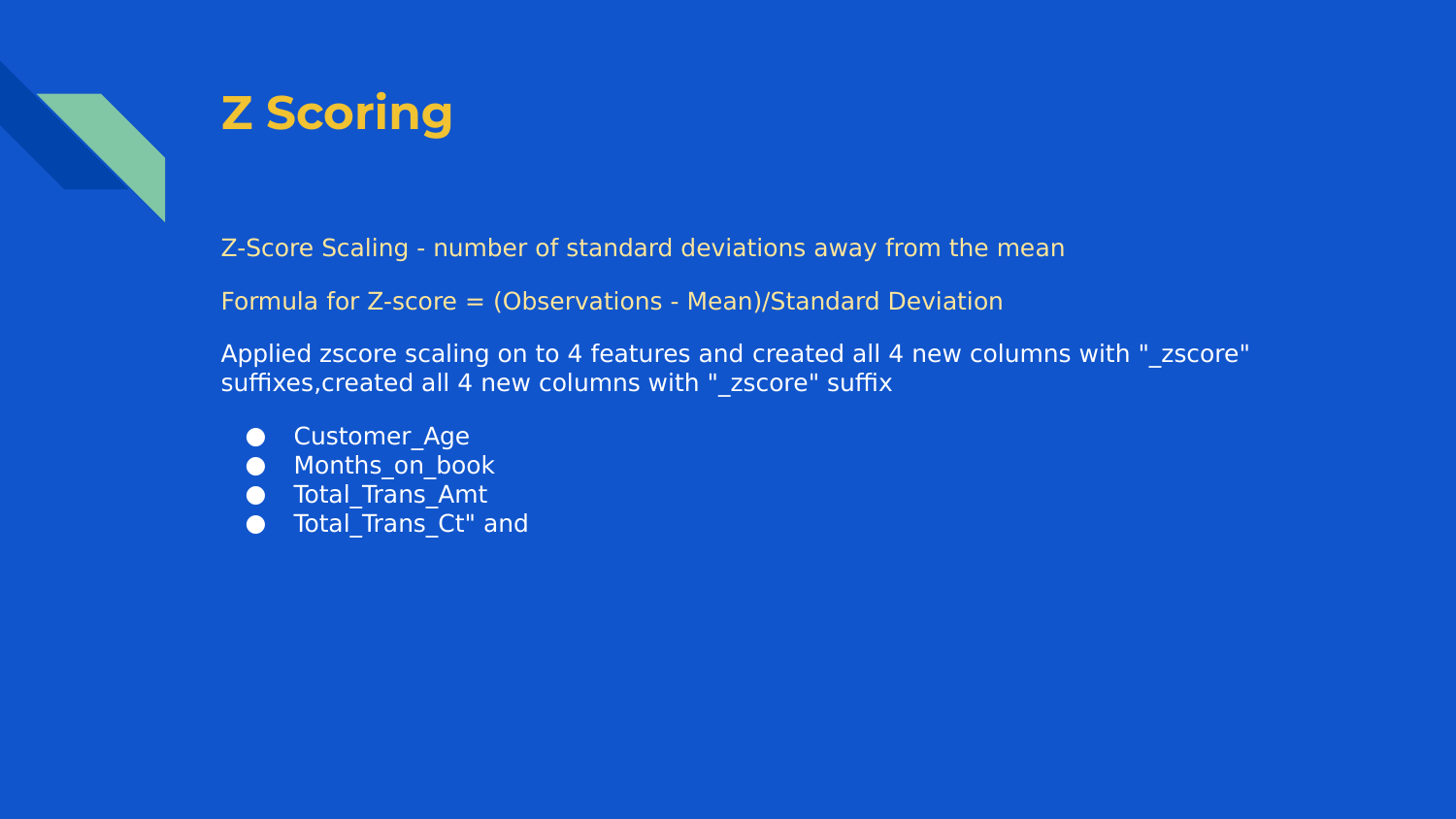

# Z Scoring

Z-Score Scaling - number of standard deviations away from the mean
Formula for Z-score = (Observations - Mean)/Standard Deviation
Applied zscore scaling on to 4 features and created all 4 new columns with "_zscore" suffixes,created all 4 new columns with "_zscore" suffix
Customer_Age
Months_on_book
Total_Trans_Amt
Total_Trans_Ct" and